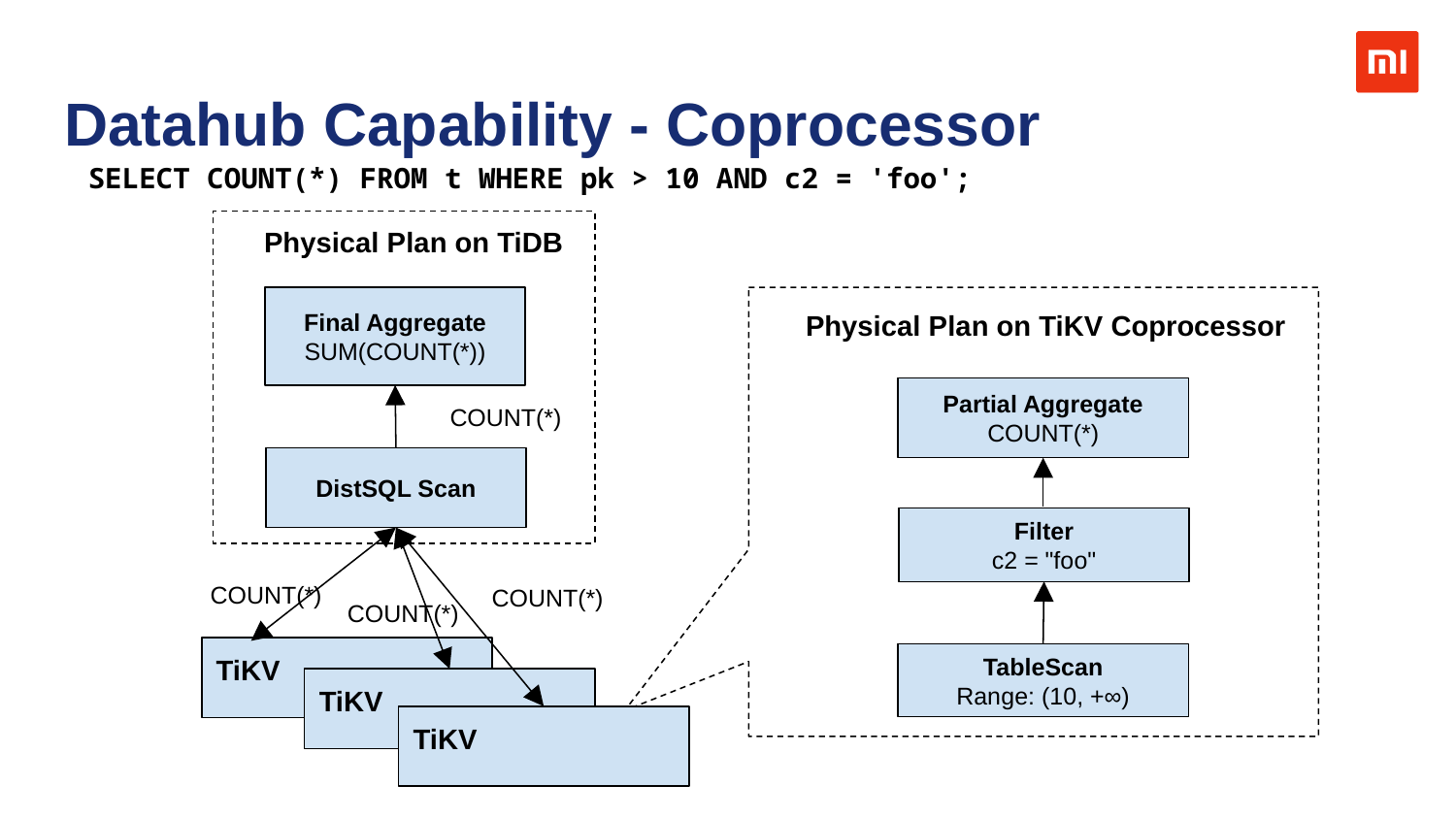

Datahub Capability - Coprocessor
SELECT COUNT(*) FROM t WHERE pk > 10 AND c2 = 'foo';

Physical Plan on TiDB
Final Aggregate
SUM(COUNT(*))

Physical Plan on TiKV Coprocessor
Partial Aggregate
COUNT(*)
COUNT(*)
DistSQL Scan
Filter
c2 = "foo"
COUNT(*)
COUNT(*)
COUNT(*)
TiKV
TableScan
Range: (10, +∞)
TiKV
TiKV